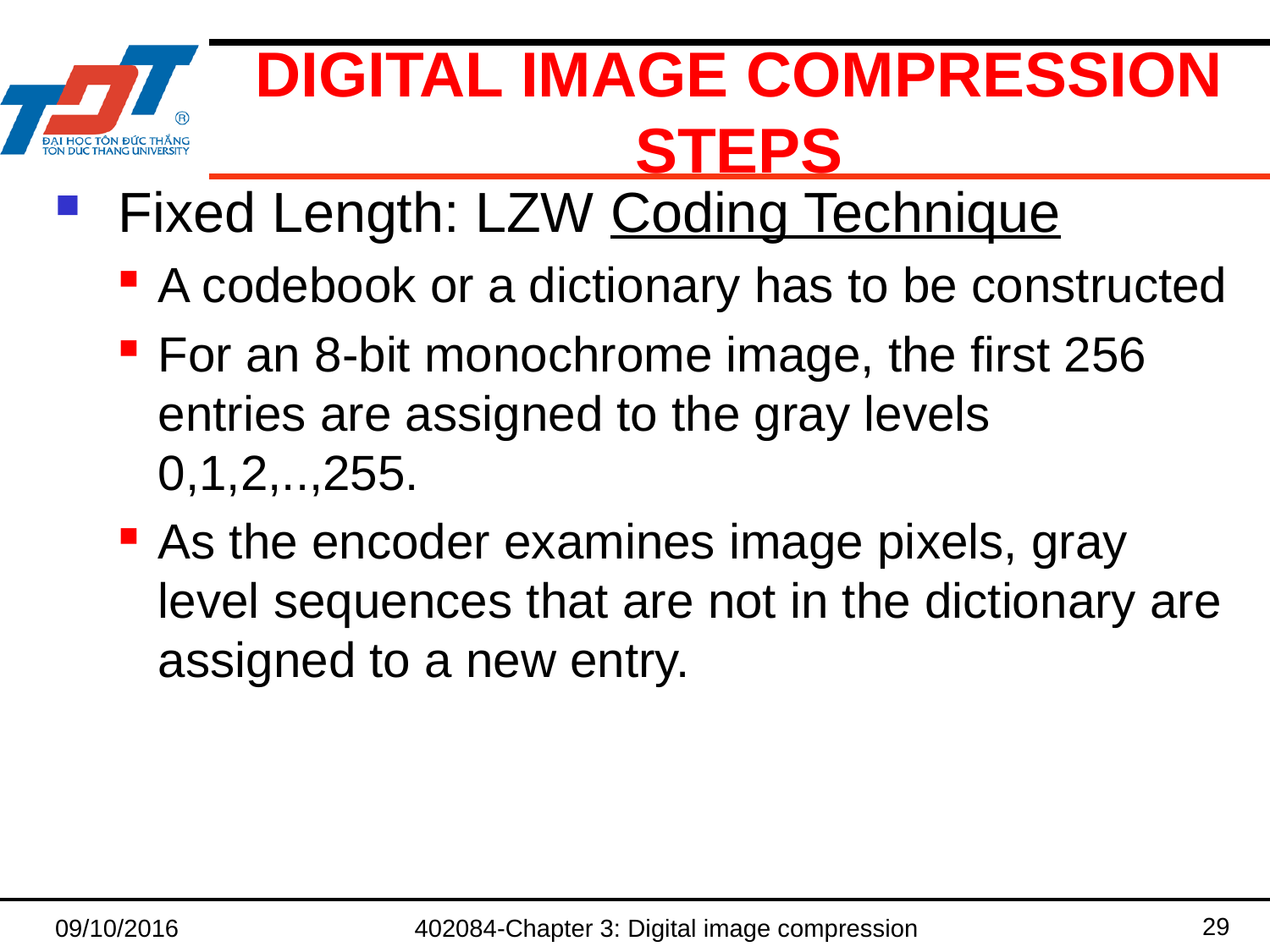

# Digital image compression steps
 Fixed Length: LZW Coding Technique
A codebook or a dictionary has to be constructed
For an 8-bit monochrome image, the first 256 entries are assigned to the gray levels 0,1,2,..,255.
As the encoder examines image pixels, gray level sequences that are not in the dictionary are assigned to a new entry.

29
09/10/2016
402084-Chapter 3: Digital image compression